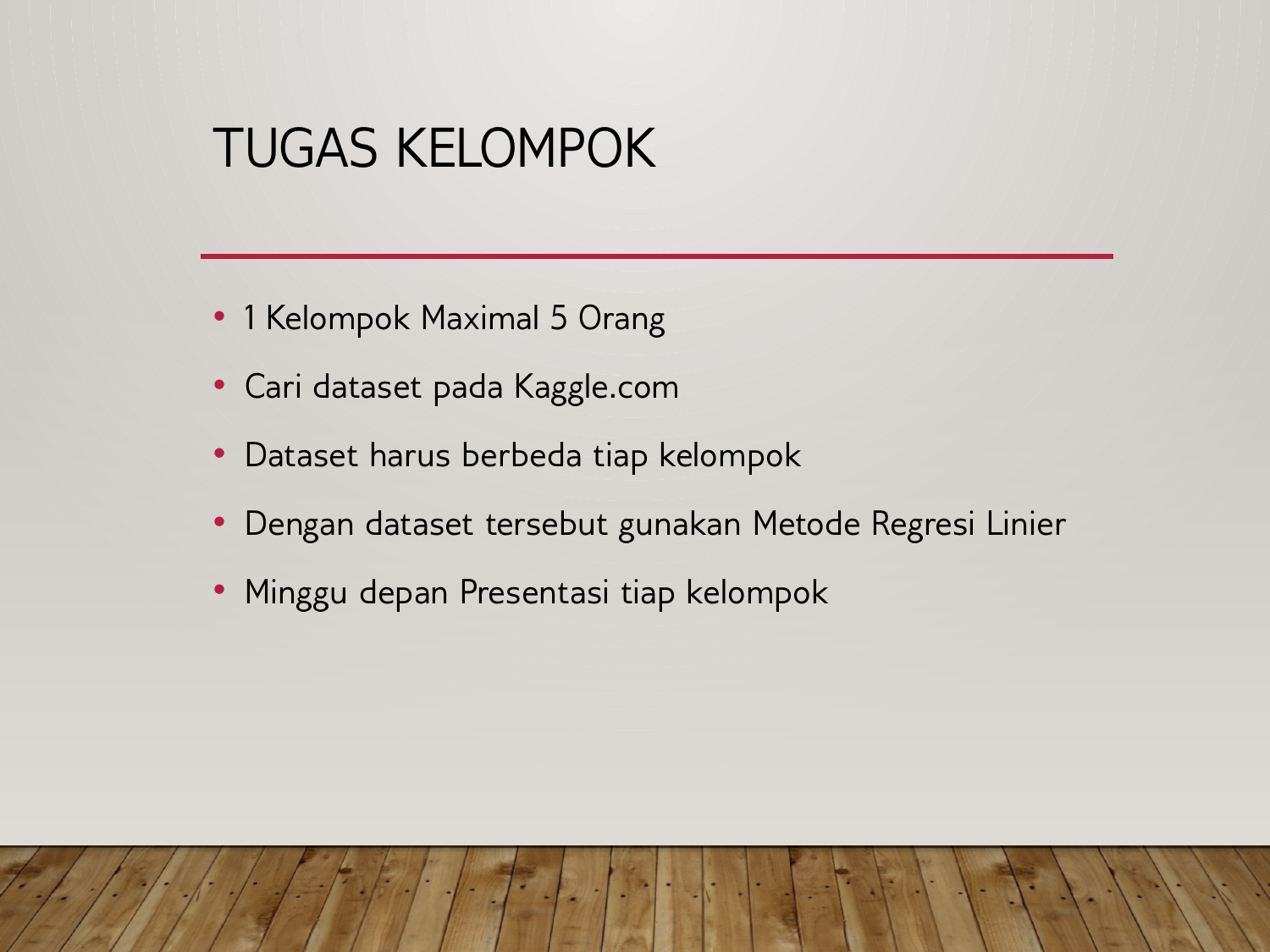

# TUGAS KELOMPOK
1 Kelompok Maximal 5 Orang
Cari dataset pada Kaggle.com
Dataset harus berbeda tiap kelompok
Dengan dataset tersebut gunakan Metode Regresi Linier
Minggu depan Presentasi tiap kelompok